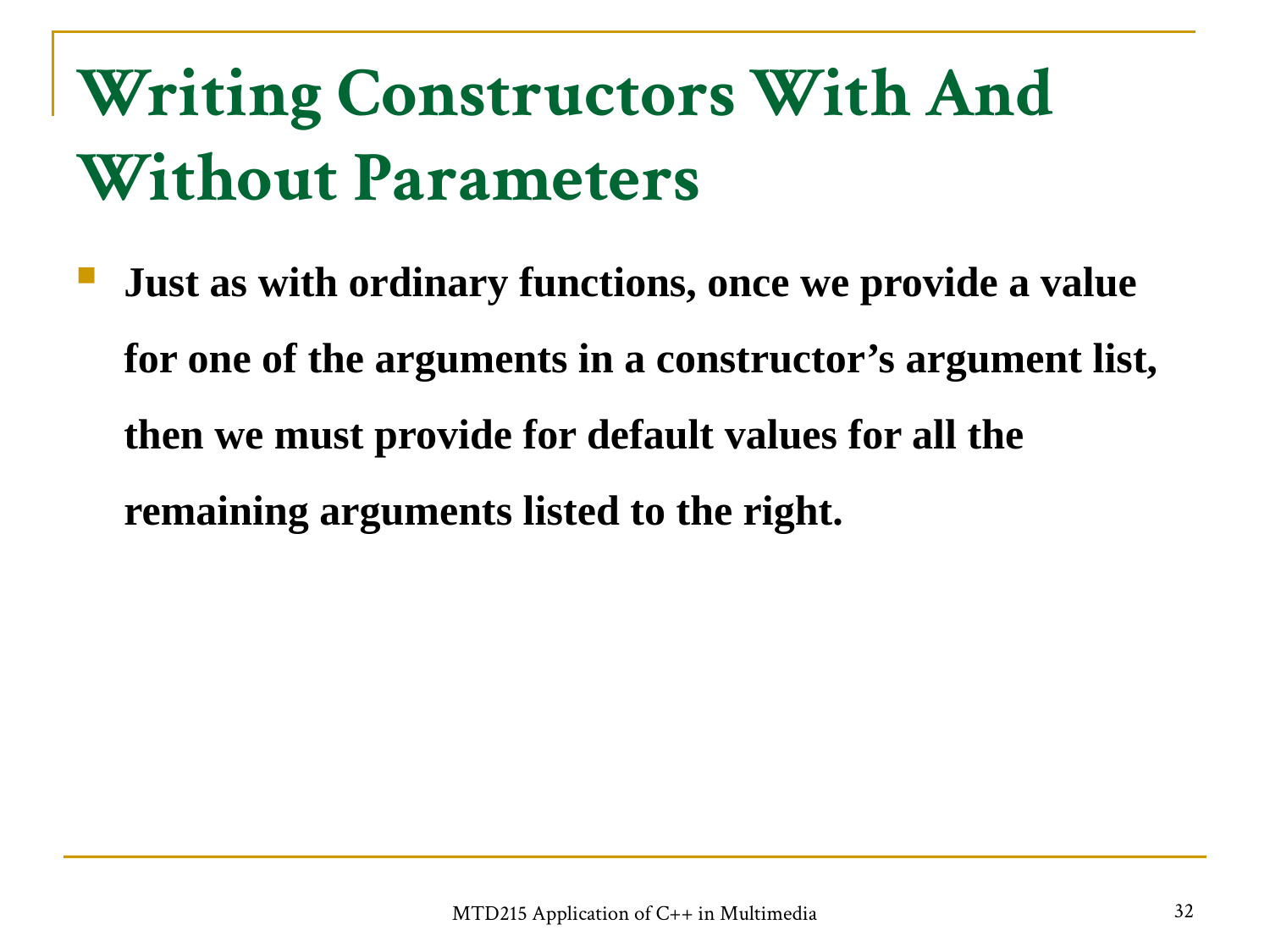

# Writing Constructors With And Without Parameters
Just as with ordinary functions, once we provide a value for one of the arguments in a constructor’s argument list, then we must provide for default values for all the remaining arguments listed to the right.
32
MTD215 Application of C++ in Multimedia